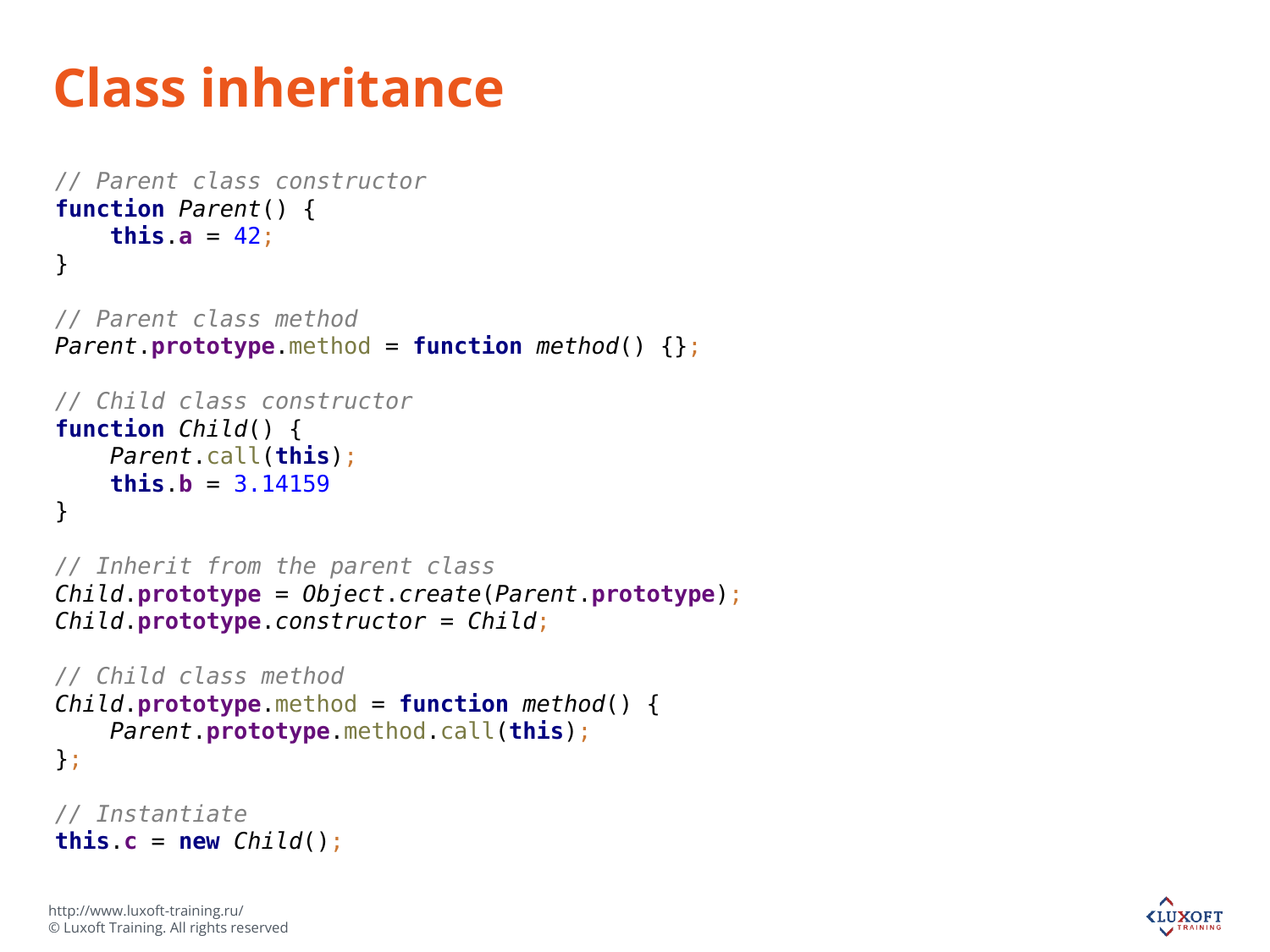

# Class inheritance
// Parent class constructor
function Parent() {
    this.a = 42;
}
// Parent class method
Parent.prototype.method = function method() {};
// Child class constructor
function Child() {
    Parent.call(this);
    this.b = 3.14159
}
// Inherit from the parent class
Child.prototype = Object.create(Parent.prototype);
Child.prototype.constructor = Child;
// Child class method
Child.prototype.method = function method() {
    Parent.prototype.method.call(this);
};
// Instantiate
this.c = new Child();